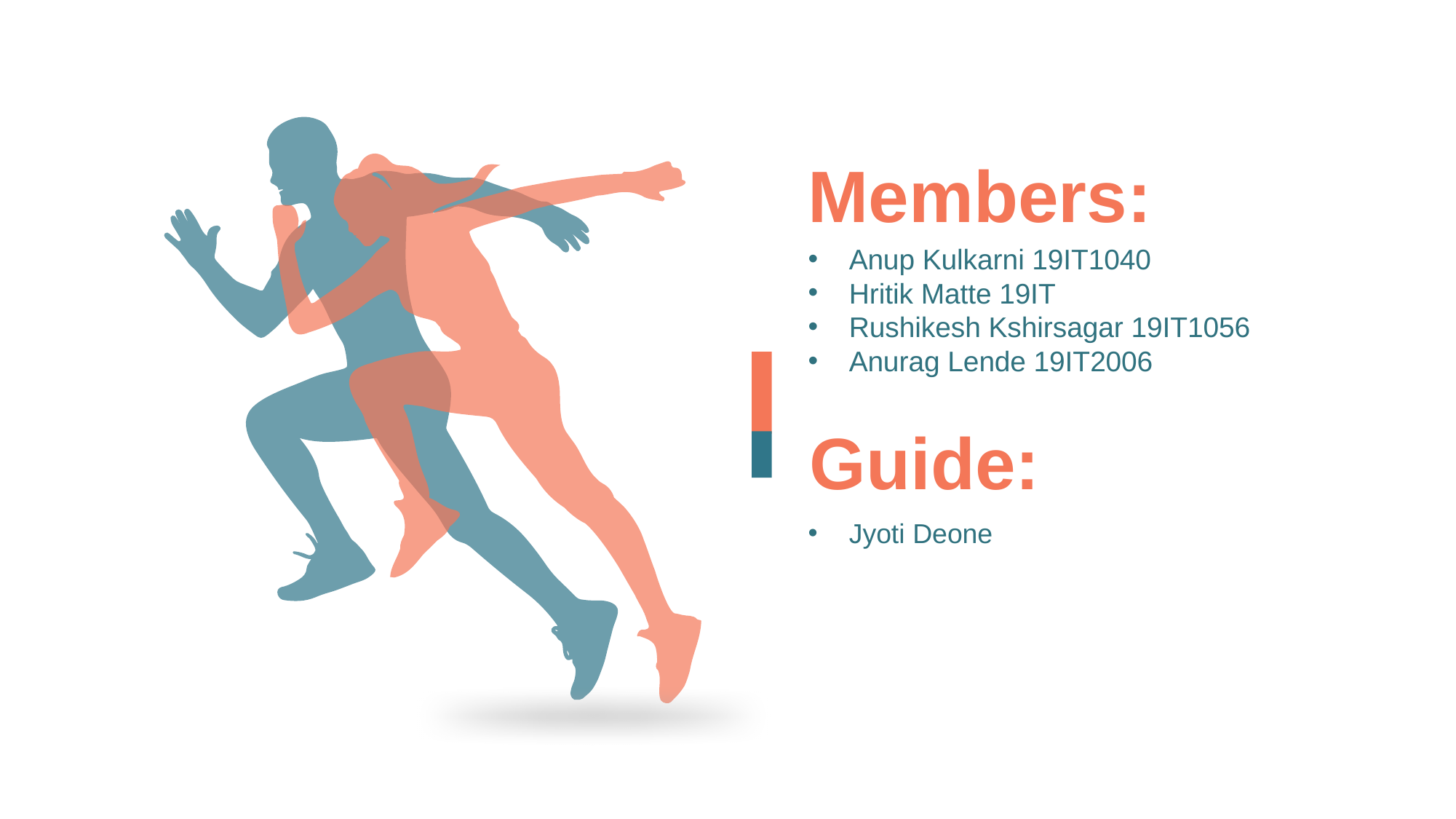

Members:
Anup Kulkarni 19IT1040
Hritik Matte 19IT
Rushikesh Kshirsagar 19IT1056
Anurag Lende 19IT2006

Guide:
Jyoti Deone